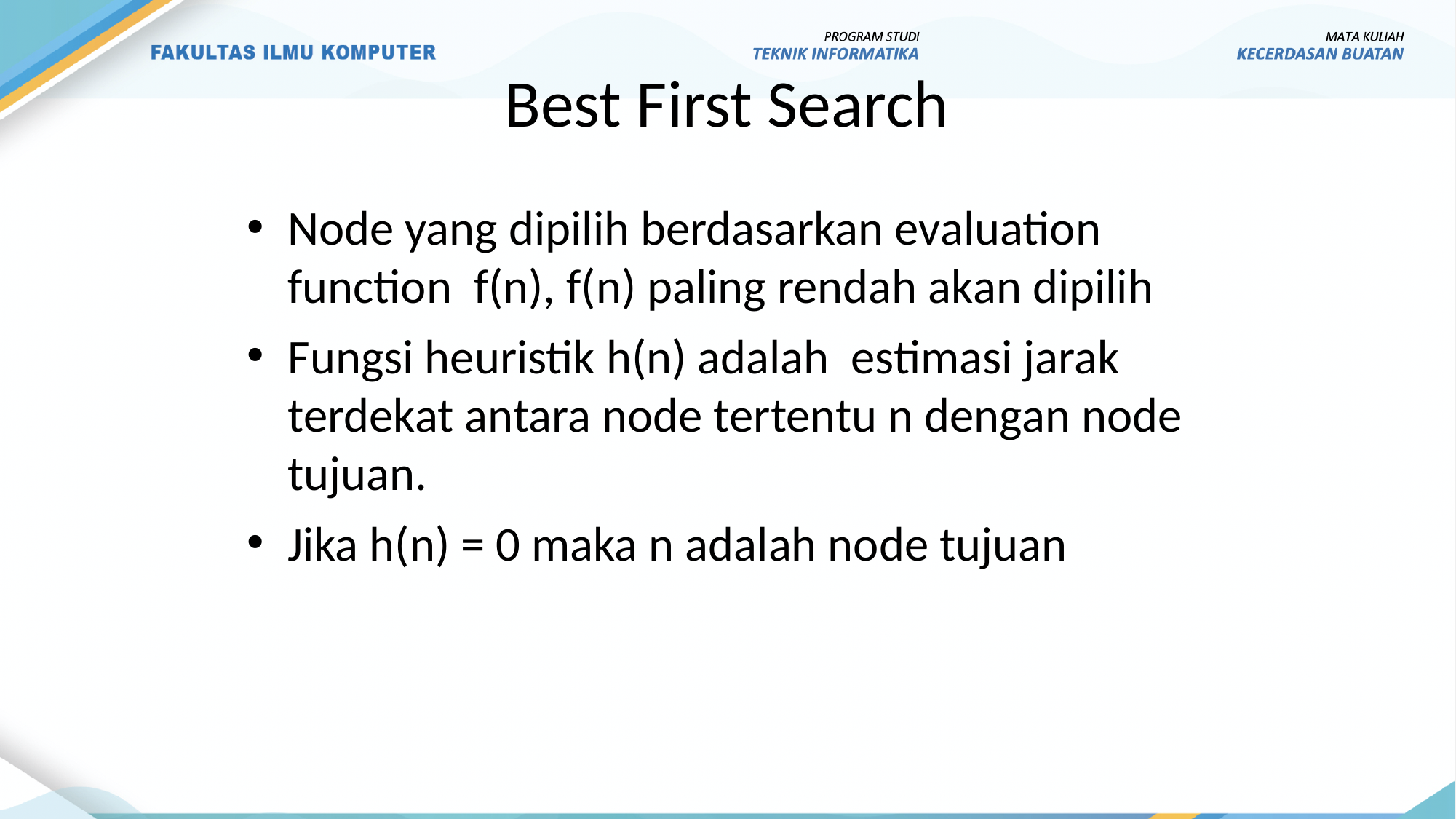

Best First Search
Node yang dipilih berdasarkan evaluation function  f(n), f(n) paling rendah akan dipilih
Fungsi heuristik h(n) adalah  estimasi jarak terdekat antara node tertentu n dengan node tujuan.
Jika h(n) = 0 maka n adalah node tujuan